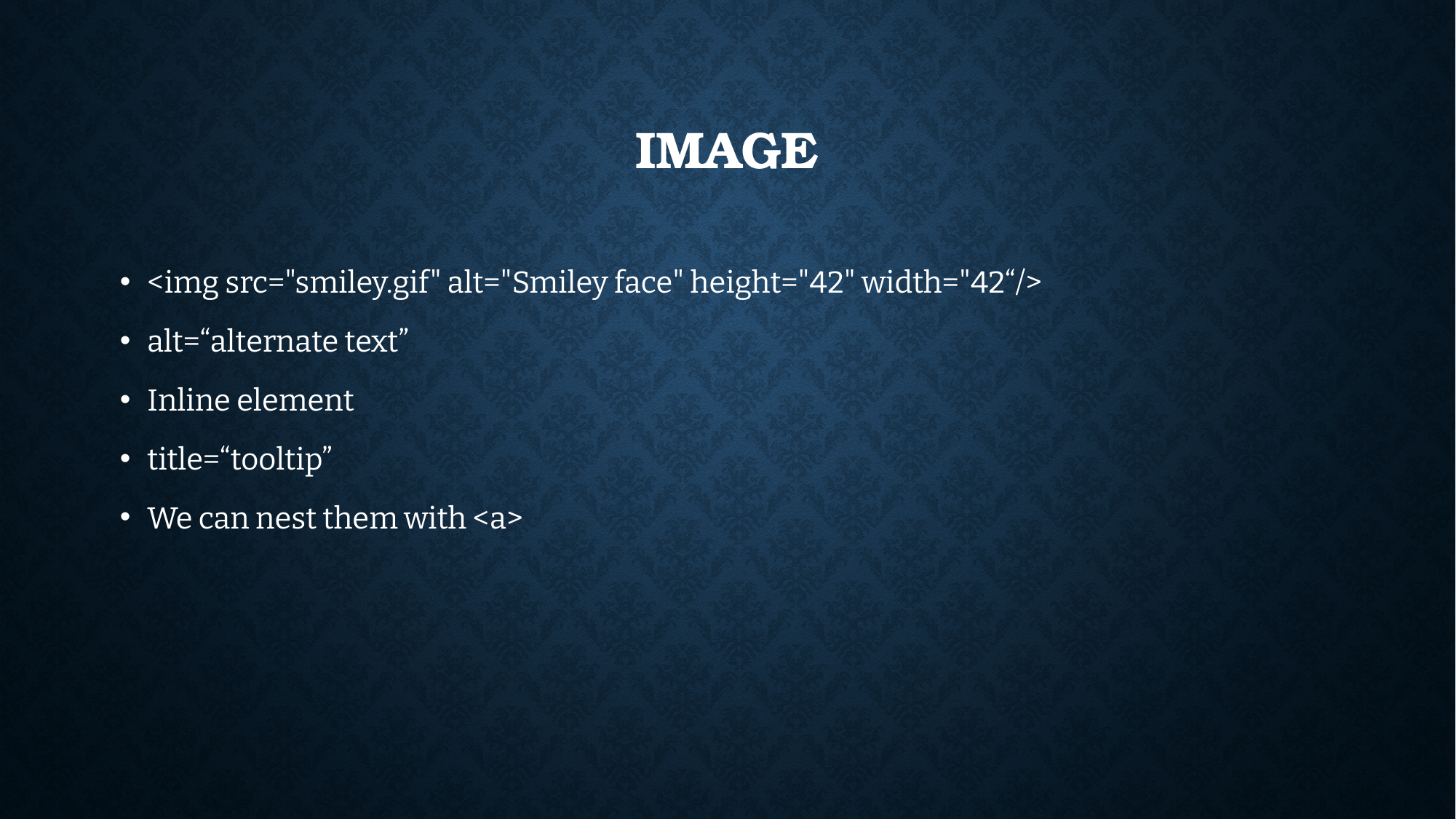

# image
<img src="smiley.gif" alt="Smiley face" height="42" width="42“/>
alt=“alternate text”
Inline element
title=“tooltip”
We can nest them with <a>